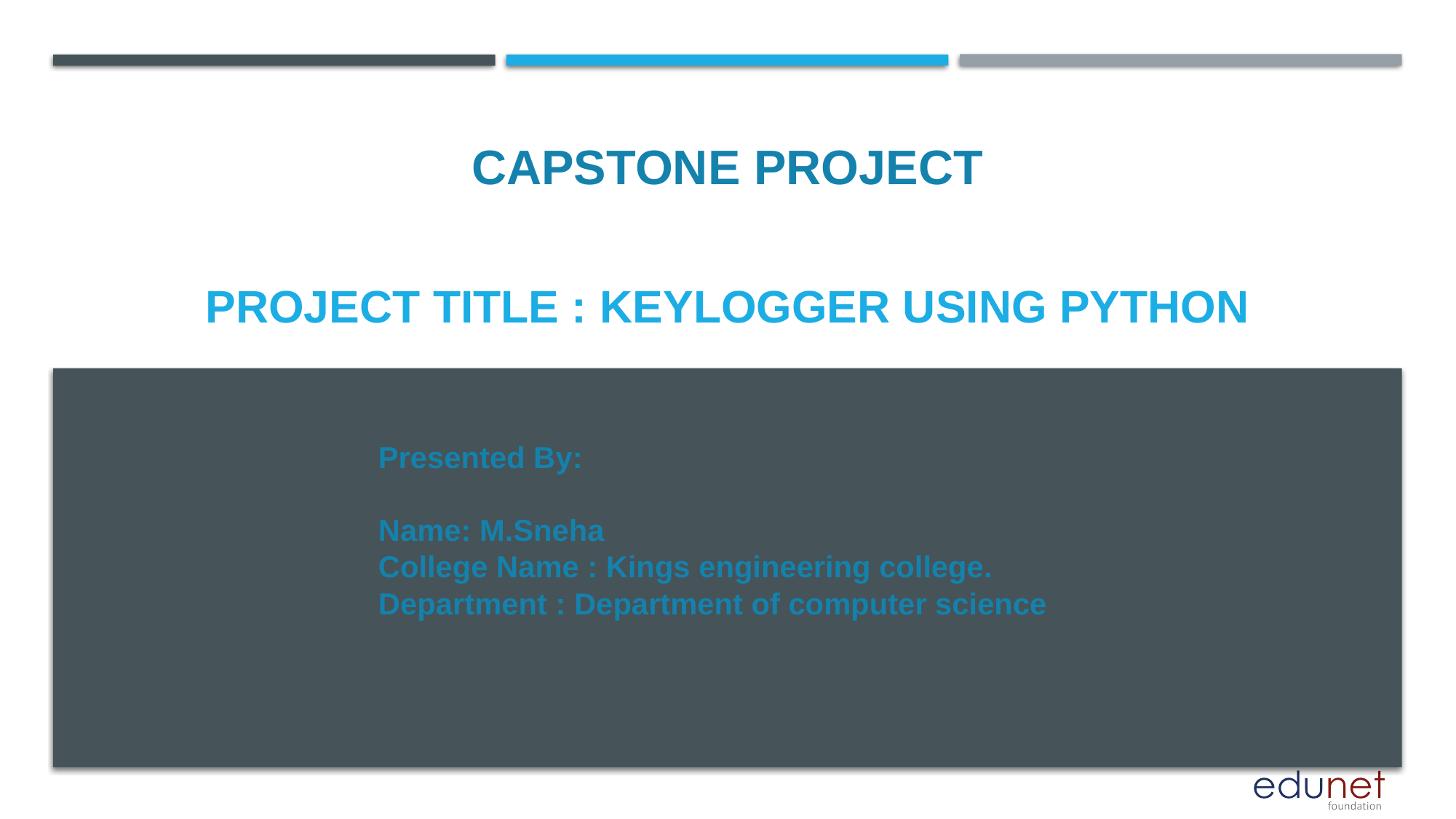

CAPSTONE PROJECT
# PROJECT TITLE : keylogger using python
Presented By:

Name: M.Sneha
College Name : Kings engineering college.
Department : Department of computer science